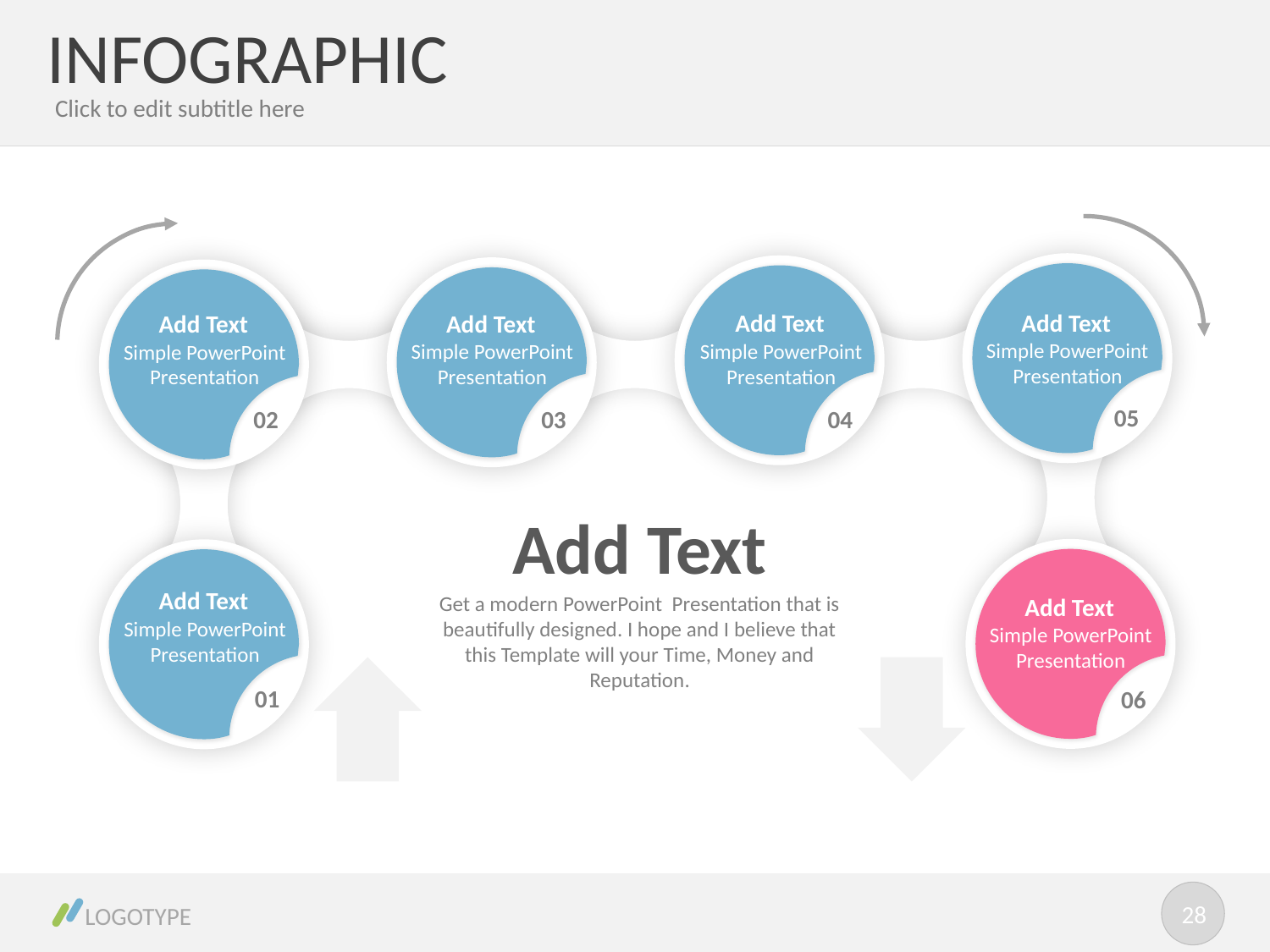

# INFOGRAPHIC
Click to edit subtitle here

Add Text
Simple PowerPoint Presentation
Add Text
Simple PowerPoint Presentation
Add Text
Simple PowerPoint Presentation
Add Text
Simple PowerPoint Presentation
05
02
03
04
Add Text
Add Text
Simple PowerPoint Presentation
Get a modern PowerPoint  Presentation that is beautifully designed. I hope and I believe that this Template will your Time, Money and Reputation.
Add Text
Simple PowerPoint Presentation

01
06